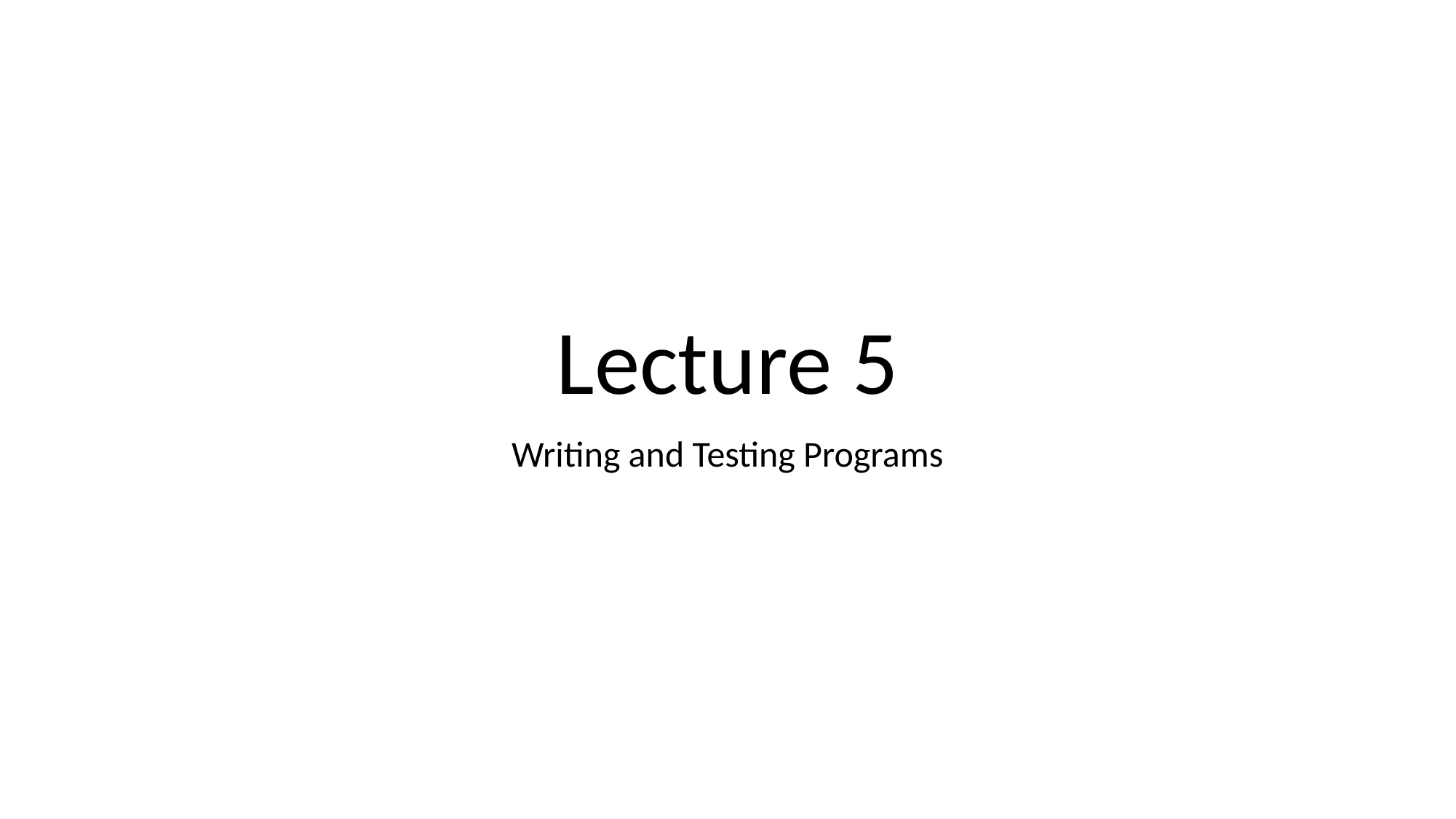

# Lecture 5
Writing and Testing Programs